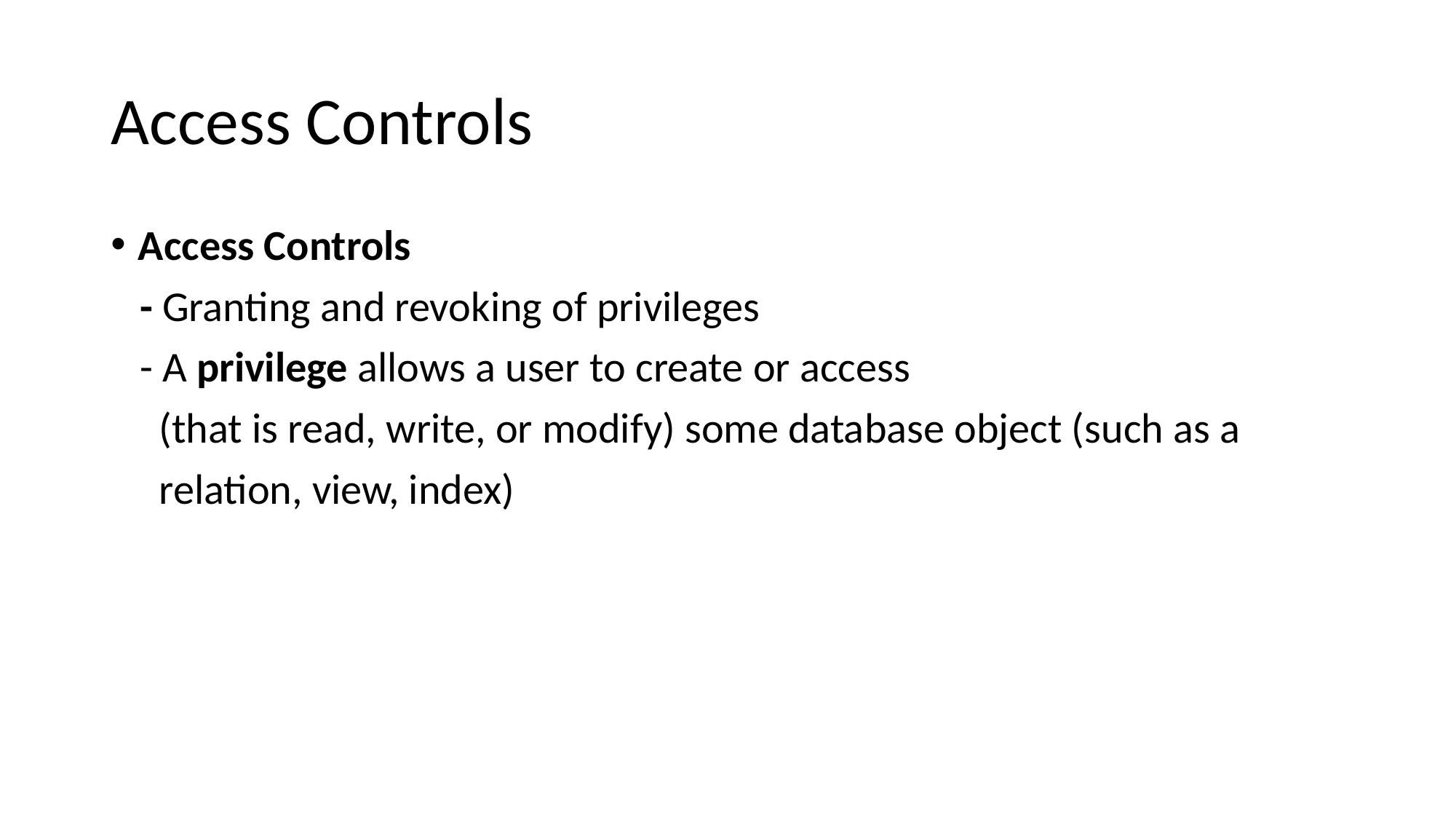

# Access Controls
Access Controls
   - Granting and revoking of privileges
   - A privilege allows a user to create or access
     (that is read, write, or modify) some database object (such as a
     relation, view, index)